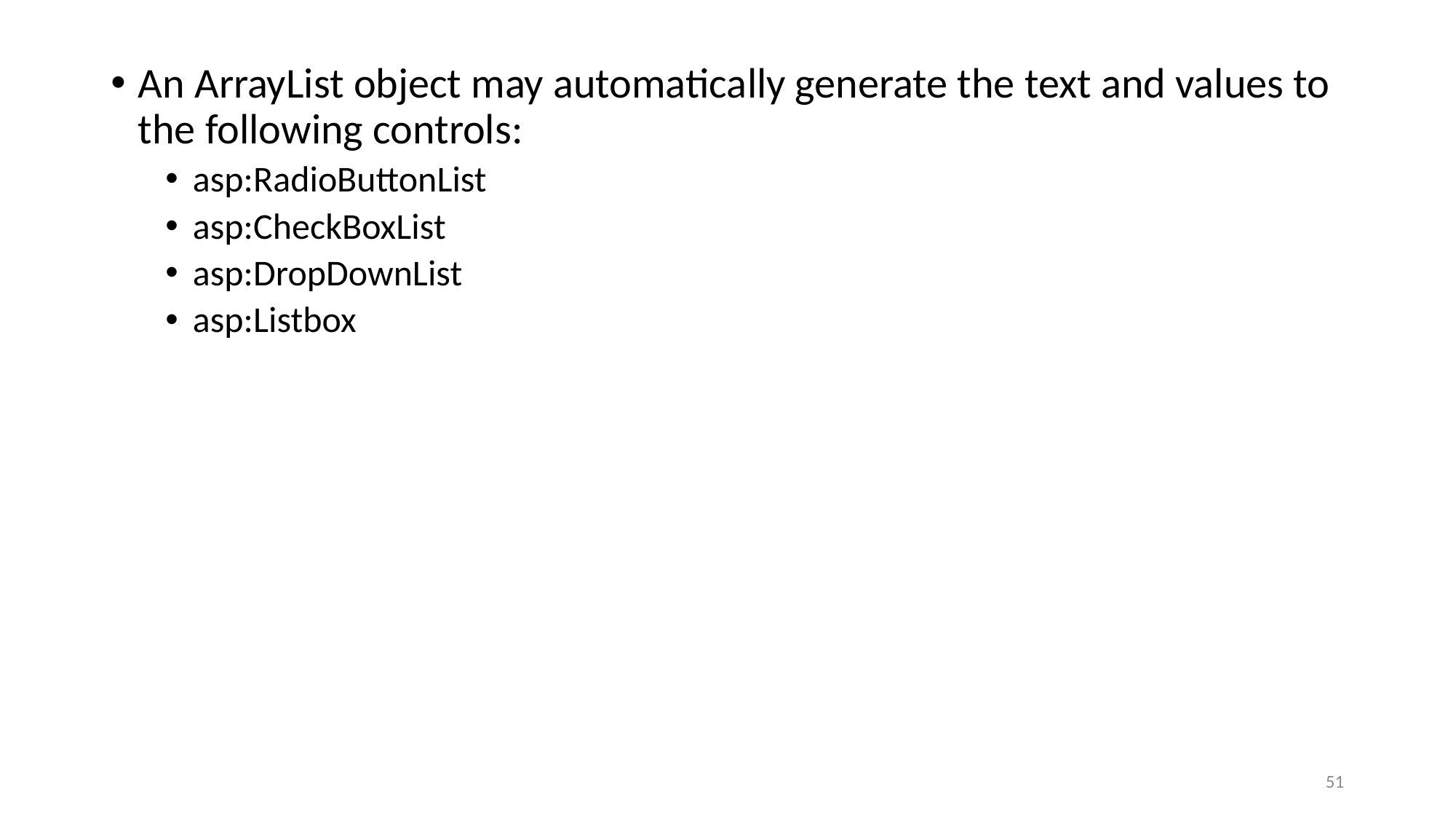

An ArrayList object may automatically generate the text and values to the following controls:
asp:RadioButtonList
asp:CheckBoxList
asp:DropDownList
asp:Listbox

51